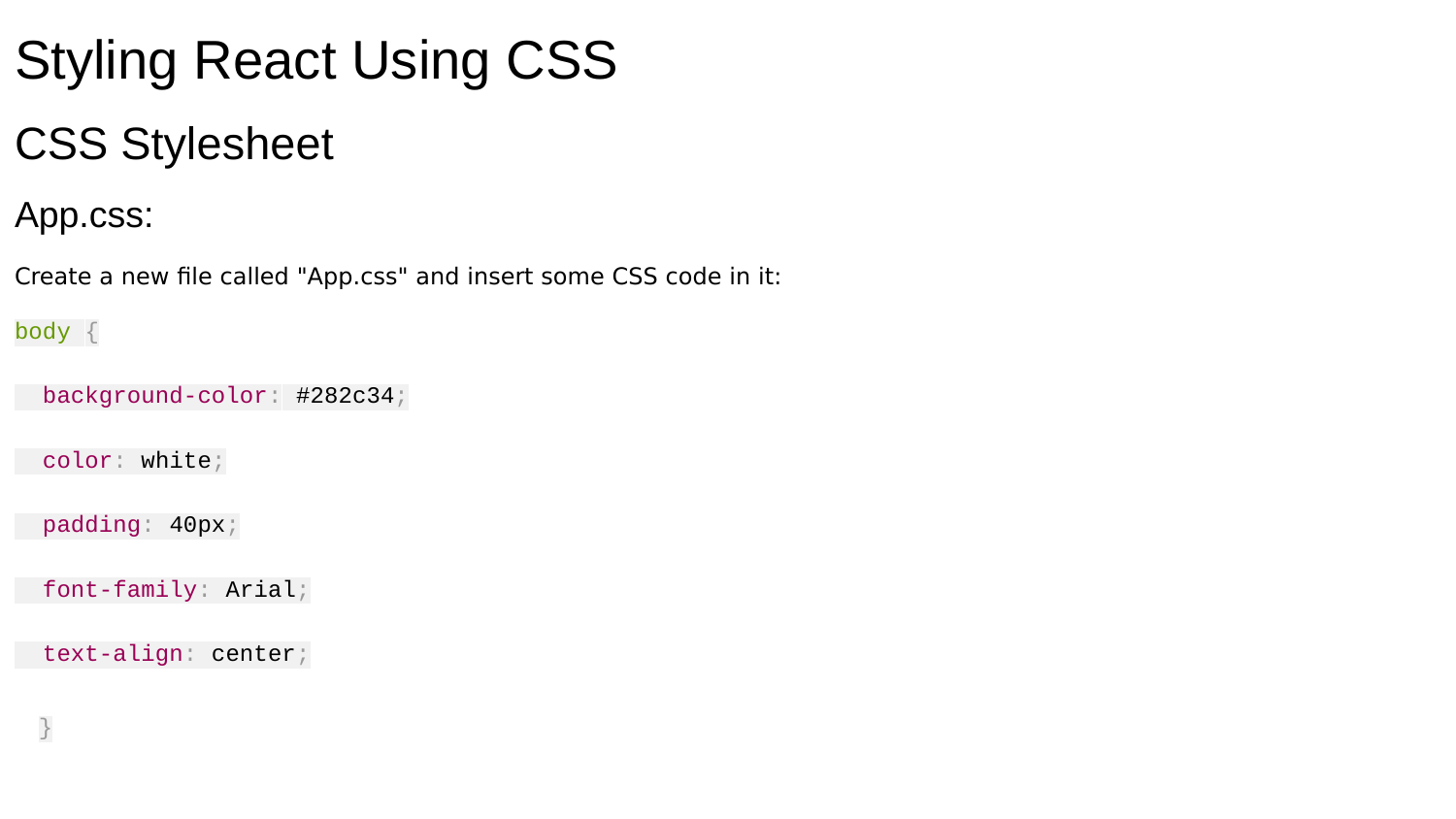

Styling React Using CSS
CSS Stylesheet
App.css:
Create a new file called "App.css" and insert some CSS code in it:
body {
  background-color: #282c34;
  color: white;
  padding: 40px;
  font-family: Arial;
  text-align: center;
}